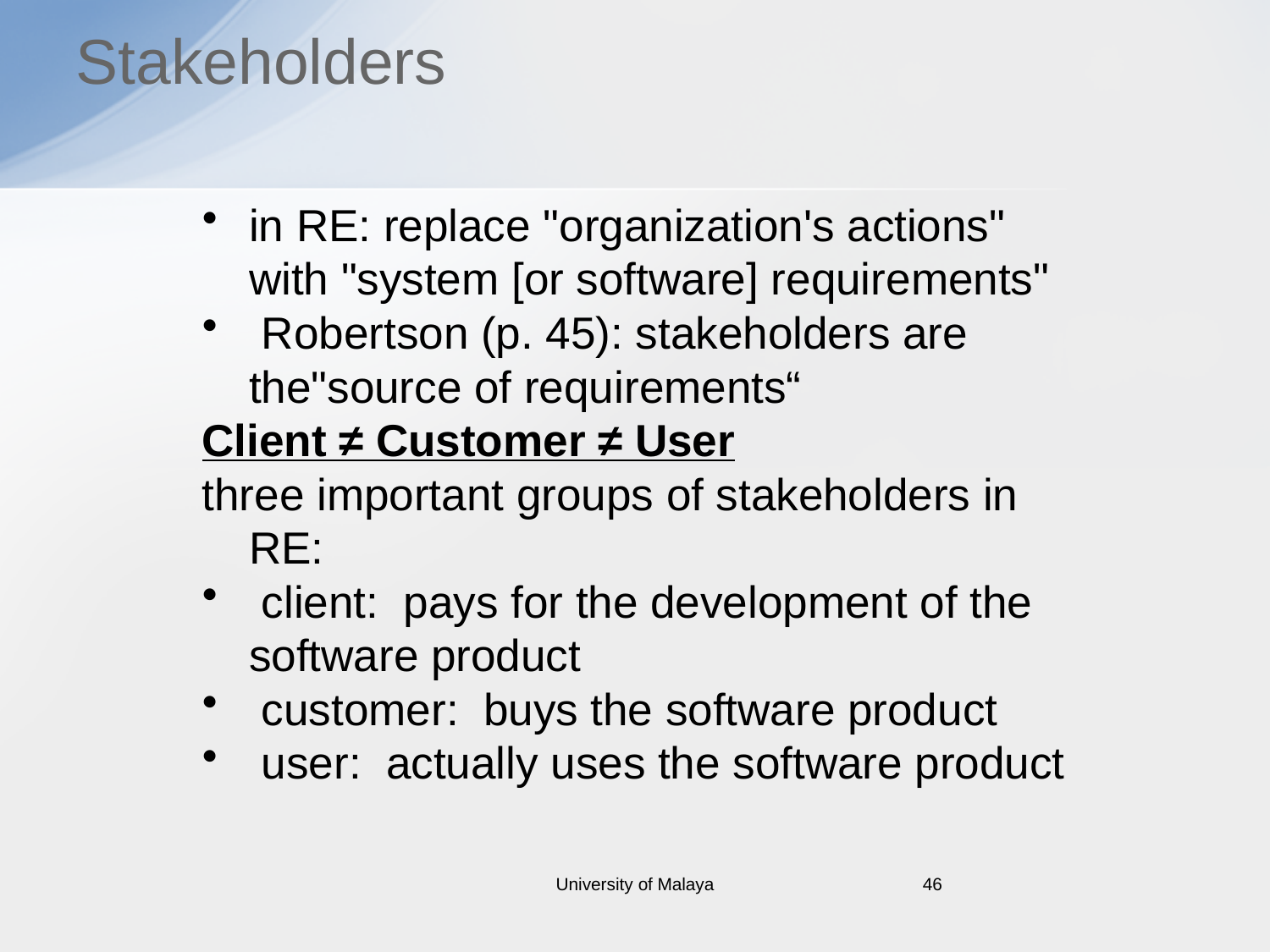

# Stakeholders
in RE: replace "organization's actions" with "system [or software] requirements"
 Robertson (p. 45): stakeholders are the"source of requirements“
Client ≠ Customer ≠ User
three important groups of stakeholders in RE:
 client:  pays for the development of the software product
 customer:  buys the software product
 user:  actually uses the software product

University of Malaya
46